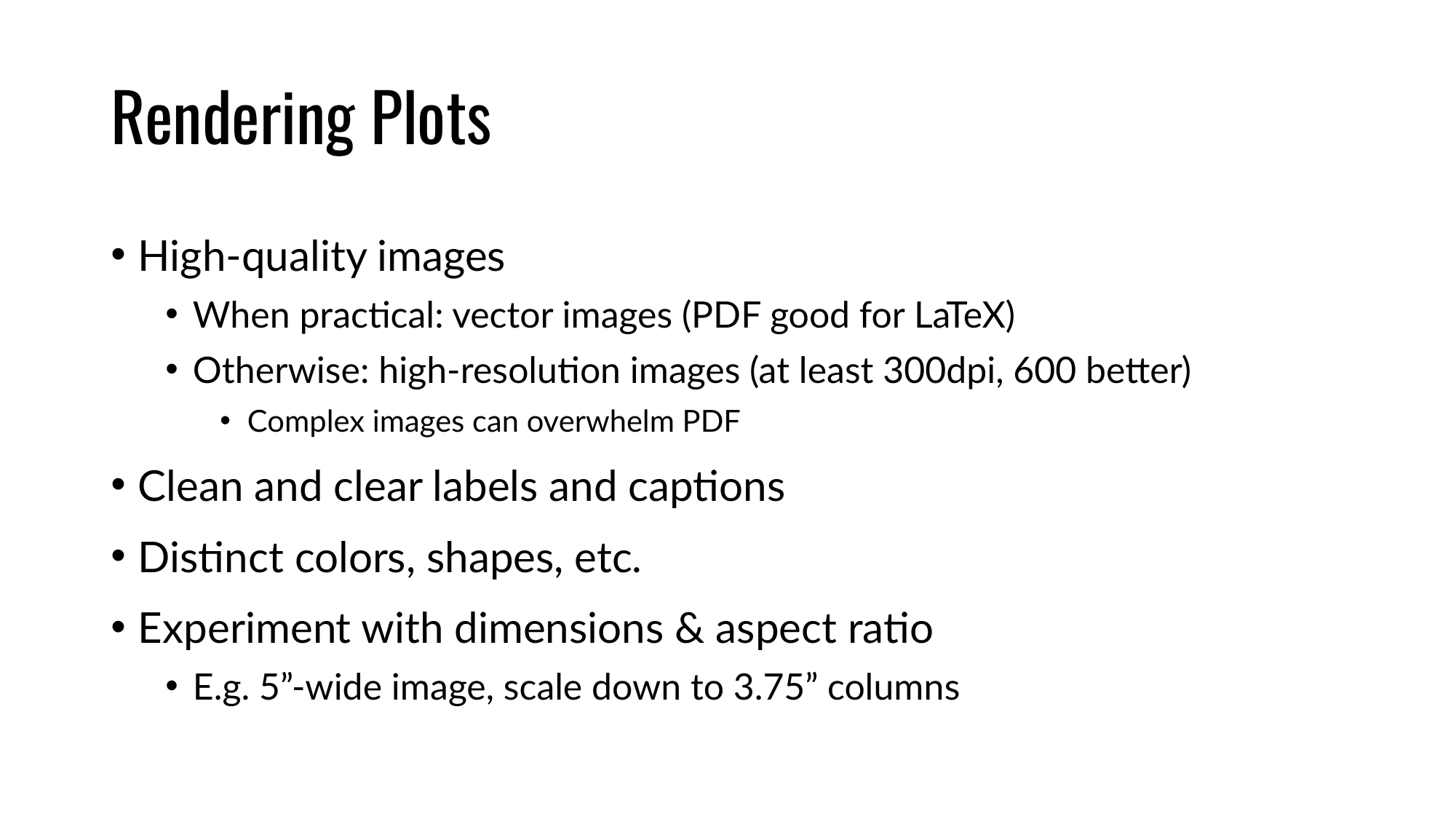

# Rendering Plots
High-quality images
When practical: vector images (PDF good for LaTeX)
Otherwise: high-resolution images (at least 300dpi, 600 better)
Complex images can overwhelm PDF
Clean and clear labels and captions
Distinct colors, shapes, etc.
Experiment with dimensions & aspect ratio
E.g. 5”-wide image, scale down to 3.75” columns